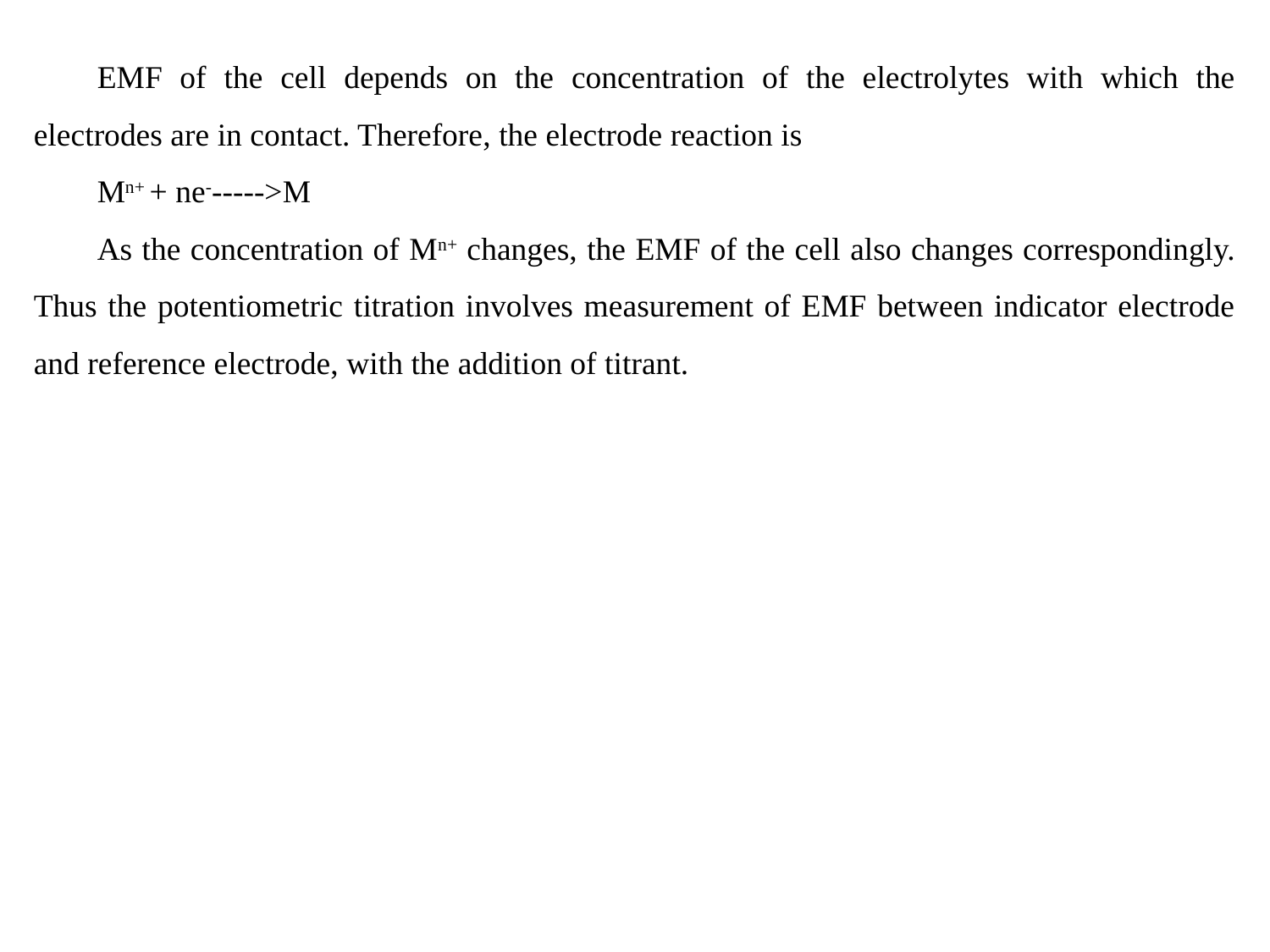

EMF of the cell depends on the concentration of the electrolytes with which the electrodes are in contact. Therefore, the electrode reaction is
Mn+ + ne------>M
As the concentration of Mn+ changes, the EMF of the cell also changes correspondingly. Thus the potentiometric titration involves measurement of EMF between indicator electrode and reference electrode, with the addition of titrant.